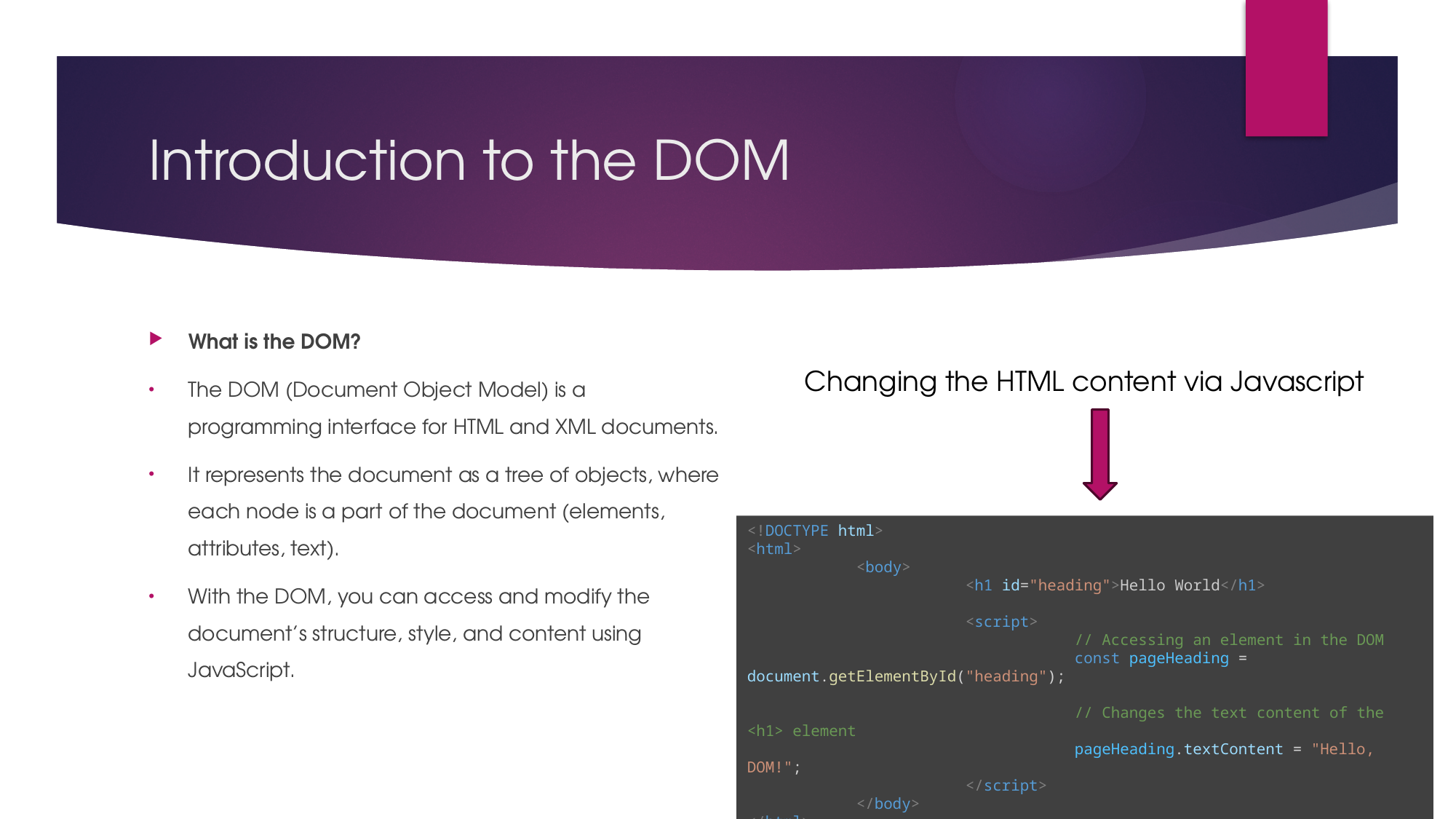

# Introduction to the DOM
What is the DOM?
The DOM (Document Object Model) is a programming interface for HTML and XML documents.
It represents the document as a tree of objects, where each node is a part of the document (elements, attributes, text).
With the DOM, you can access and modify the document’s structure, style, and content using JavaScript.

Changing the HTML content via Javascript

<!DOCTYPE html>
<html>
	<body>
		<h1 id="heading">Hello World</h1>
		<script>
			// Accessing an element in the DOM
			const pageHeading = document.getElementById("heading");
			// Changes the text content of the <h1> element
			pageHeading.textContent = "Hello, DOM!";
		</script>
	</body>
</html>